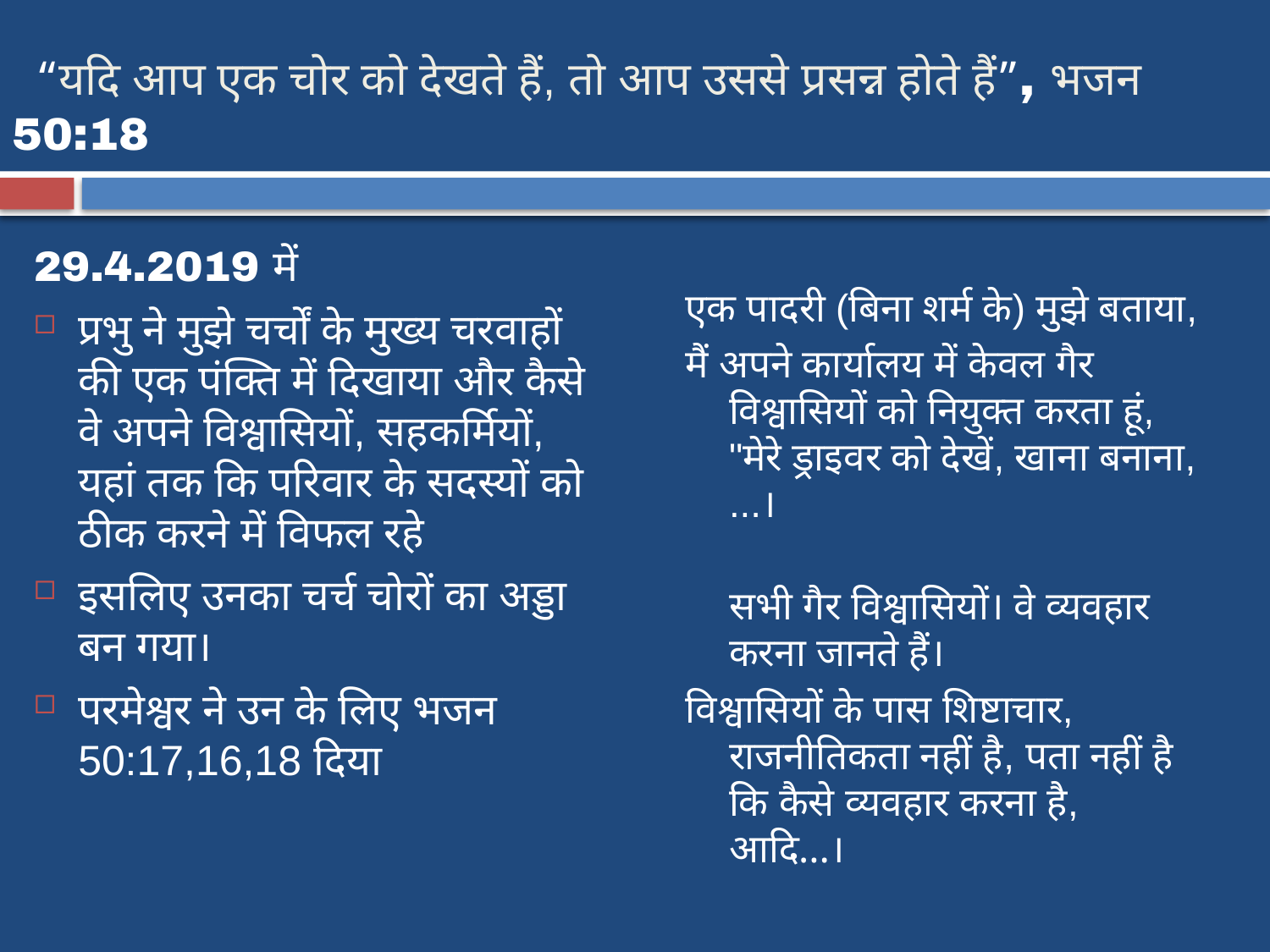

# “यदि आप एक चोर को देखते हैं, तो आप उससे प्रसन्न होते हैं”, भजन 50:18

एक पादरी (बिना शर्म के) मुझे बताया,
मैं अपने कार्यालय में केवल गैर विश्वासियों को नियुक्त करता हूं, "मेरे ड्राइवर को देखें, खाना बनाना, ...।
सभी गैर विश्वासियों। वे व्यवहार करना जानते हैं।
विश्वासियों के पास शिष्टाचार, राजनीतिकता नहीं है, पता नहीं है कि कैसे व्यवहार करना है, आदि…।
29.4.2019 में
प्रभु ने मुझे चर्चों के मुख्य चरवाहों की एक पंक्ति में दिखाया और कैसे वे अपने विश्वासियों, सहकर्मियों, यहां तक ​​कि परिवार के सदस्यों को ठीक करने में विफल रहे
इसलिए उनका चर्च चोरों का अड्डा बन गया।
परमेश्वर ने उन के लिए भजन 50:17,16,18 दिया